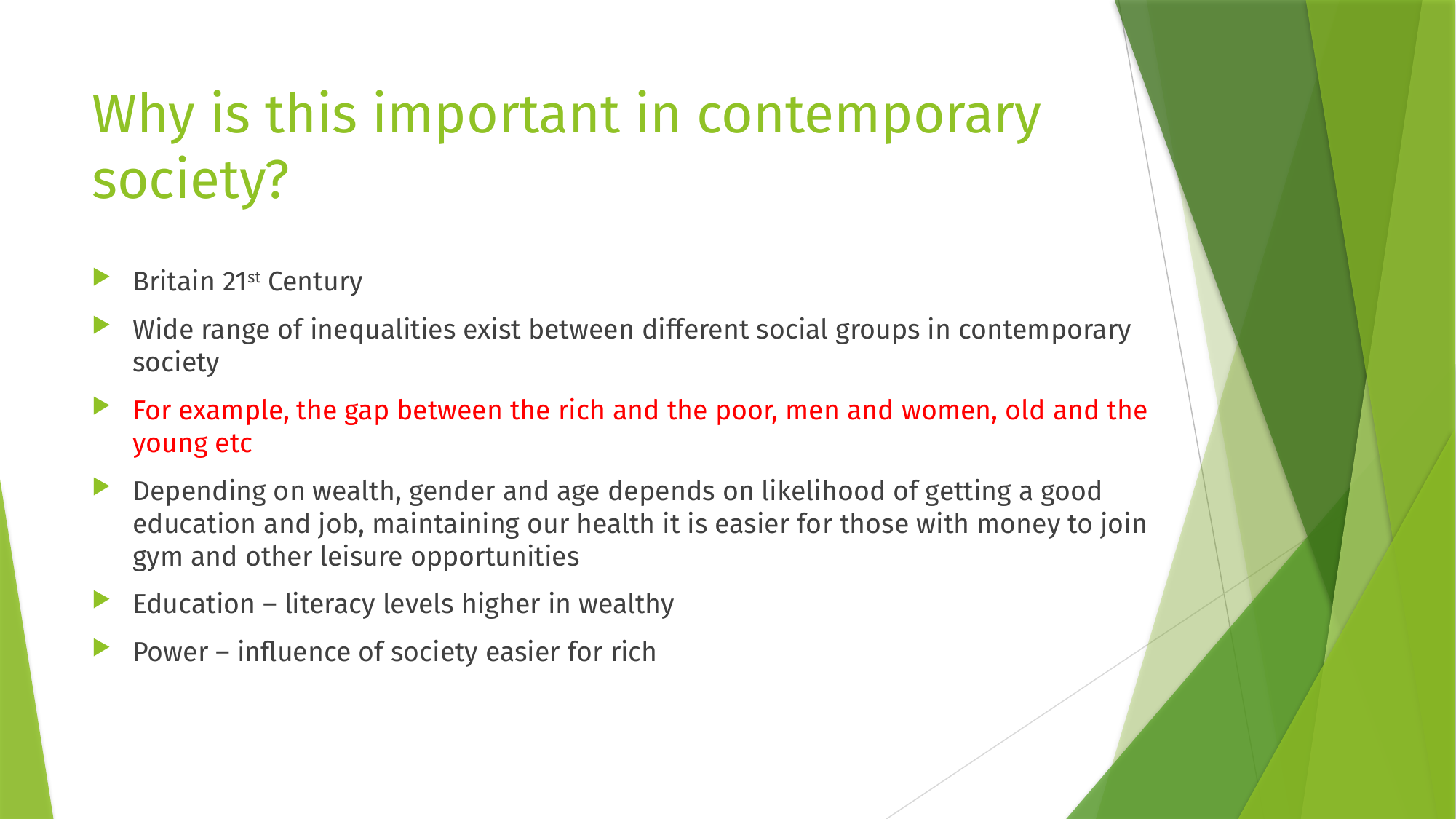

# Why is this important in contemporary society?
Britain 21st Century
Wide range of inequalities exist between different social groups in contemporary society
For example, the gap between the rich and the poor, men and women, old and the young etc
Depending on wealth, gender and age depends on likelihood of getting a good education and job, maintaining our health it is easier for those with money to join gym and other leisure opportunities
Education – literacy levels higher in wealthy
Power – influence of society easier for rich